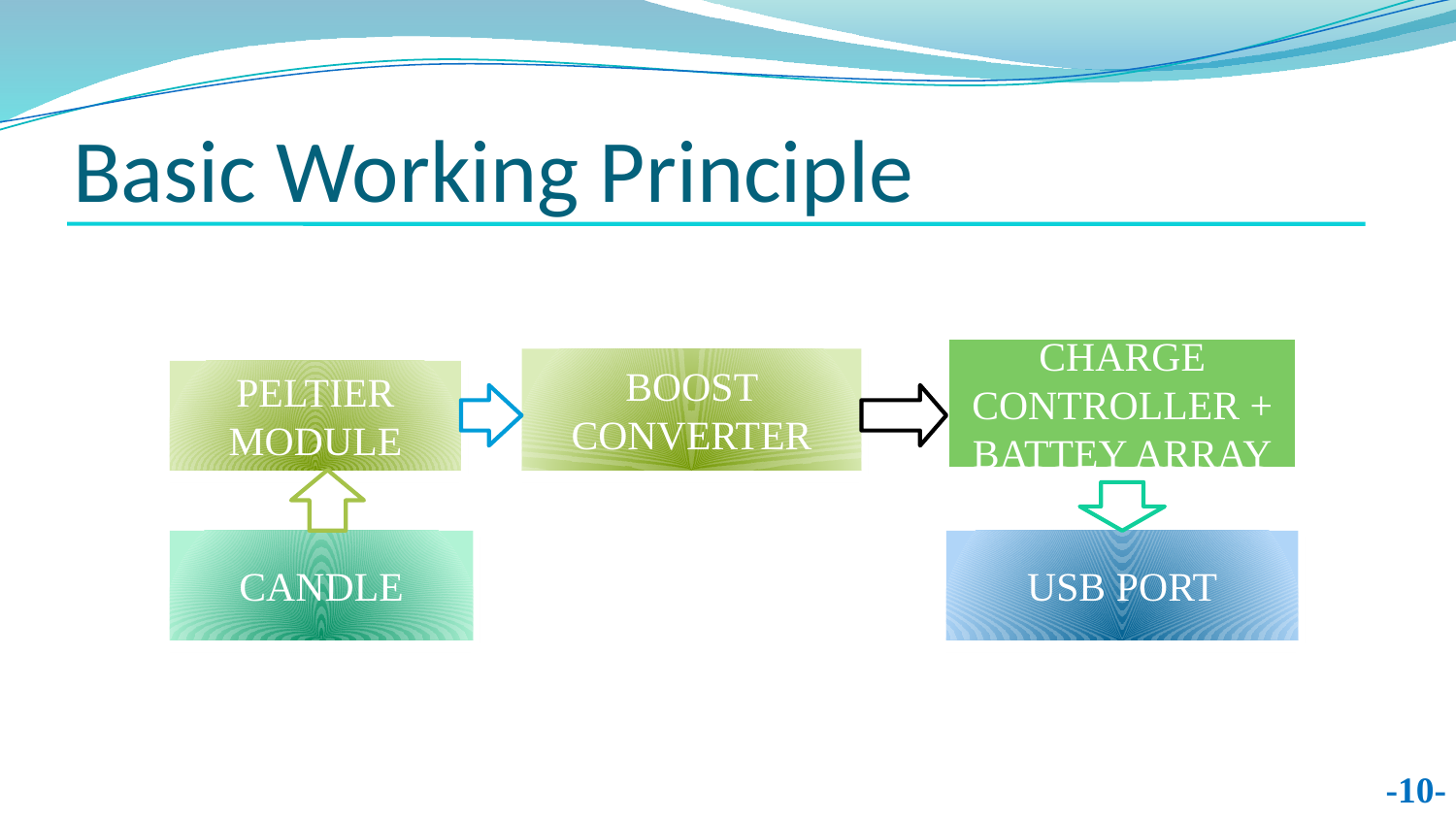

# Basic Working Principle
CHARGE CONTROLLER + BATTEY ARRAY
BOOST CONVERTER
PELTIER MODULE

CANDLE
USB PORT
-10-